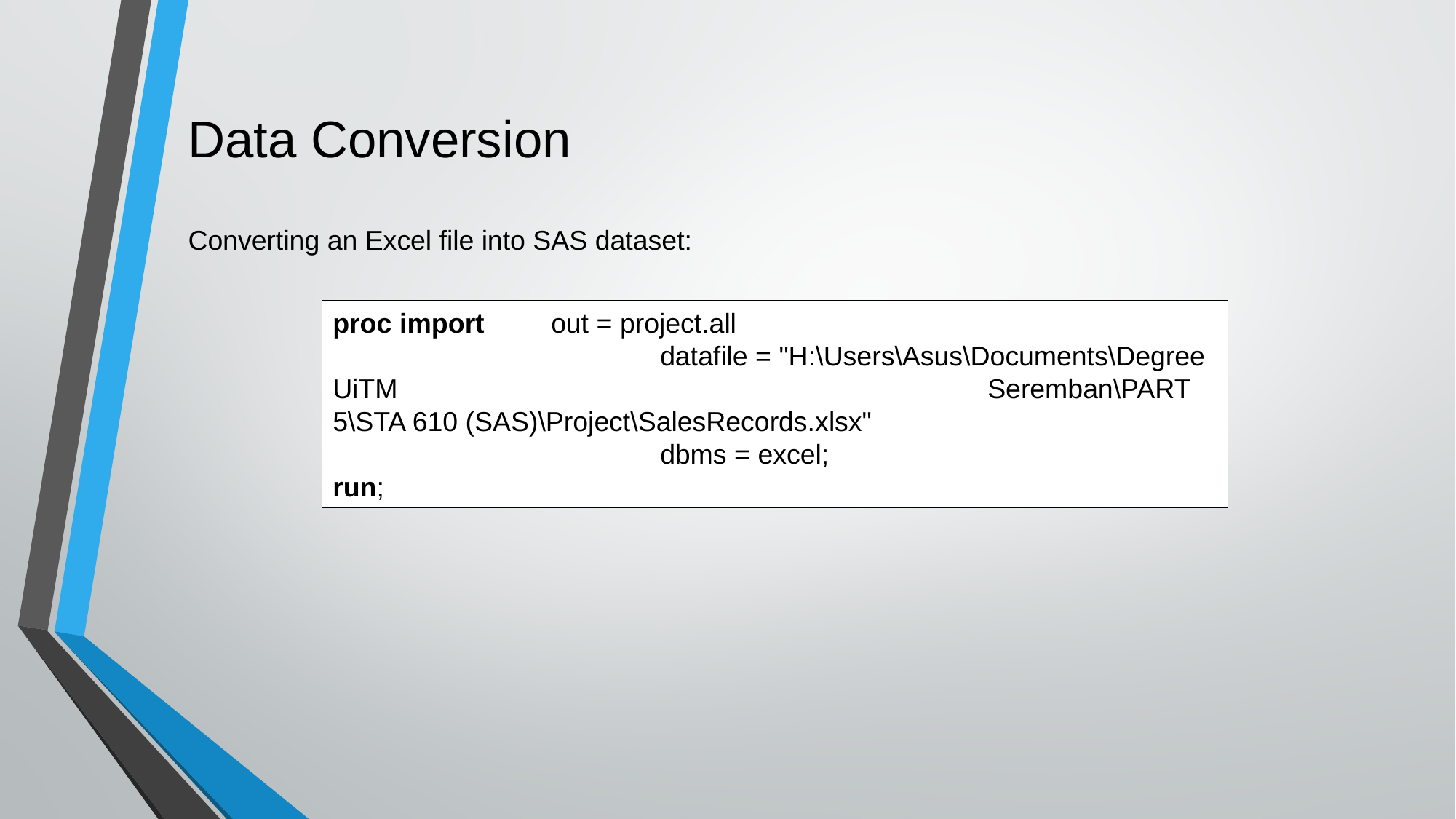

# Data Conversion
Converting an Excel file into SAS dataset:

proc import 	out = project.all
			datafile = "H:\Users\Asus\Documents\Degree UiTM 						Seremban\PART 5\STA 610 (SAS)\Project\SalesRecords.xlsx"
			dbms = excel;
run;